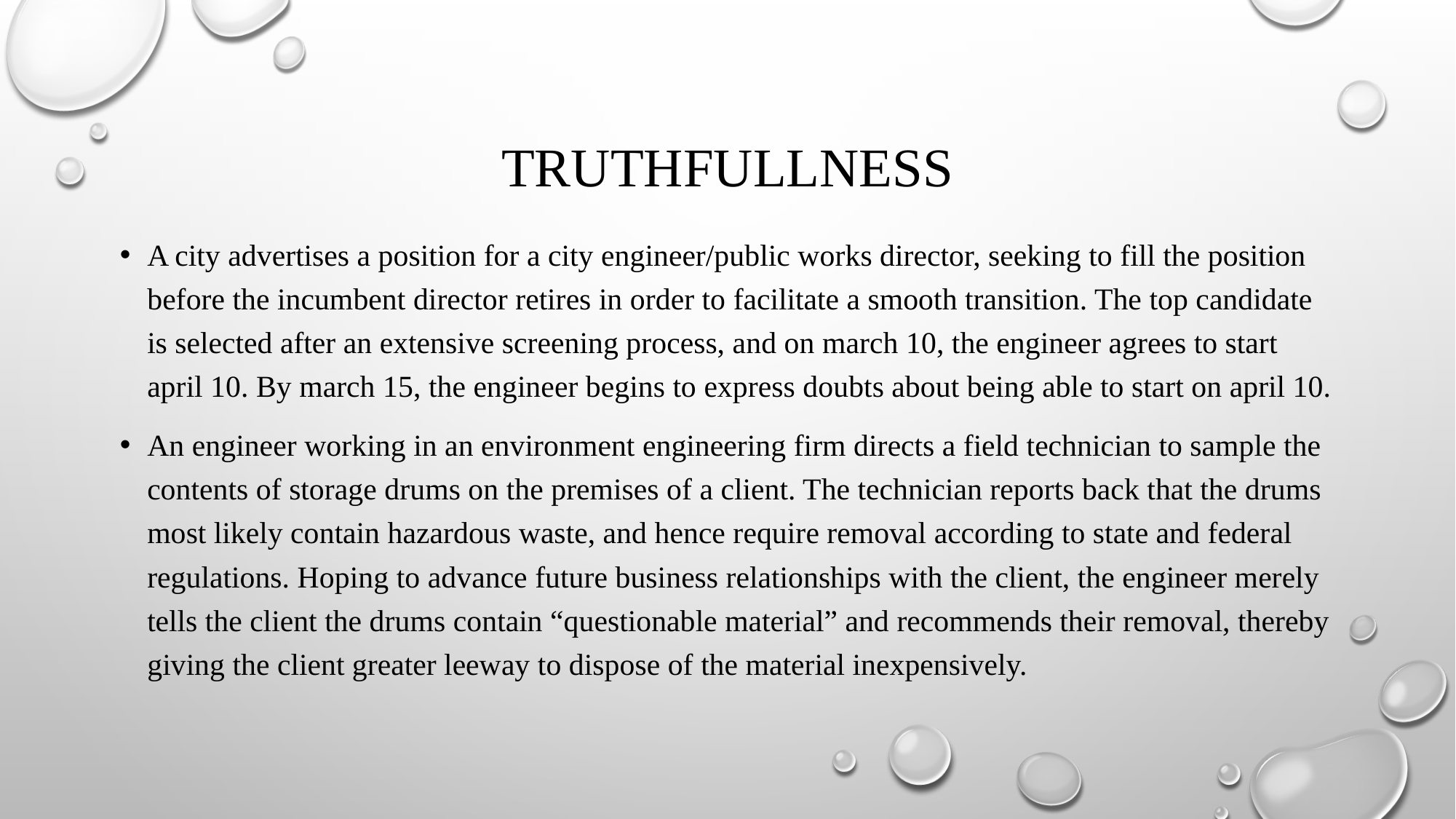

# TRUTHFULLNESS
A city advertises a position for a city engineer/public works director, seeking to fill the position before the incumbent director retires in order to facilitate a smooth transition. The top candidate is selected after an extensive screening process, and on march 10, the engineer agrees to start april 10. By march 15, the engineer begins to express doubts about being able to start on april 10.
An engineer working in an environment engineering firm directs a field technician to sample the contents of storage drums on the premises of a client. The technician reports back that the drums most likely contain hazardous waste, and hence require removal according to state and federal regulations. Hoping to advance future business relationships with the client, the engineer merely tells the client the drums contain “questionable material” and recommends their removal, thereby giving the client greater leeway to dispose of the material inexpensively.